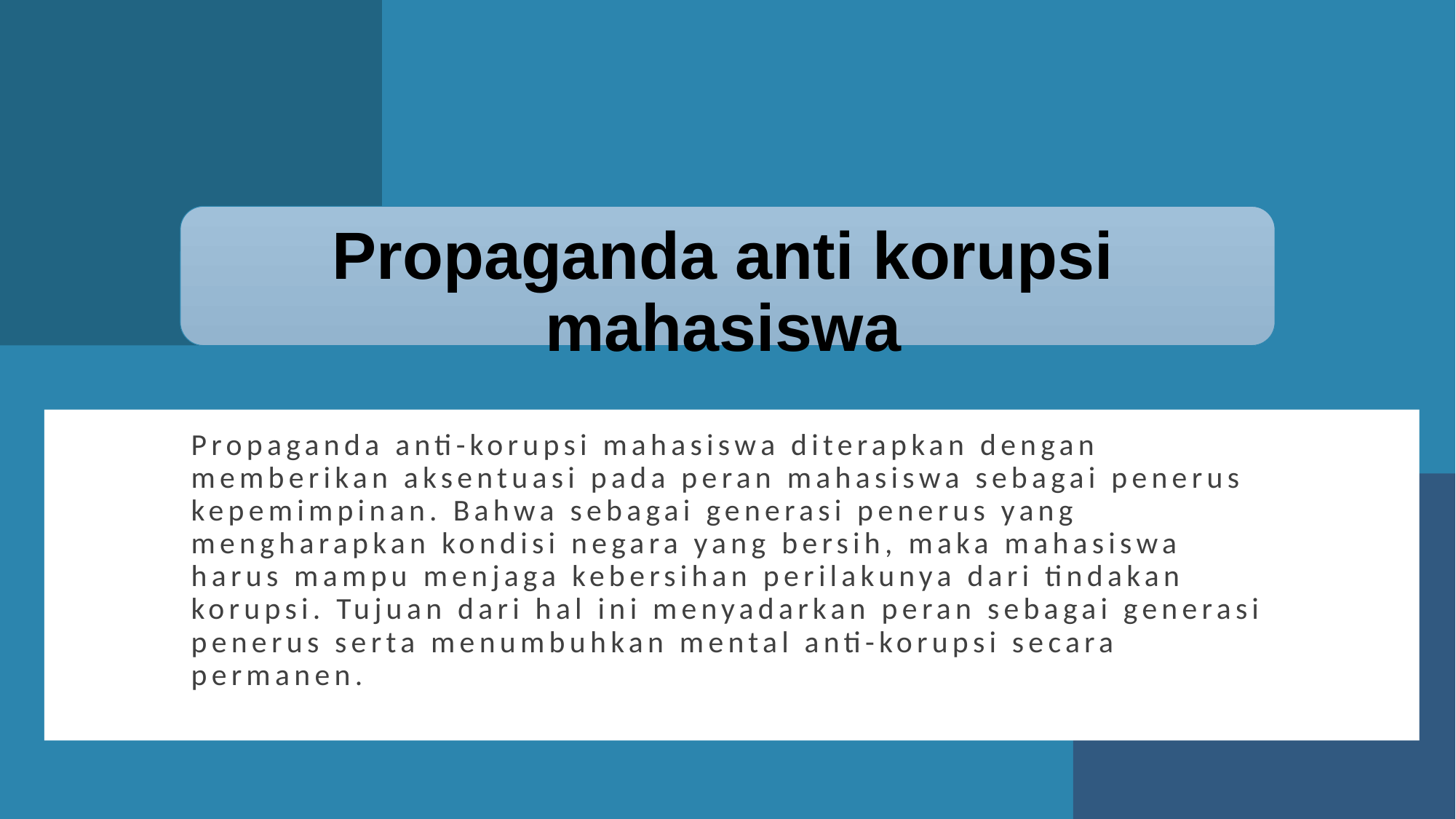

# Propaganda anti korupsi mahasiswa
Propaganda anti-korupsi mahasiswa diterapkan dengan memberikan aksentuasi pada peran mahasiswa sebagai penerus kepemimpinan. Bahwa sebagai generasi penerus yang mengharapkan kondisi negara yang bersih, maka mahasiswa harus mampu menjaga kebersihan perilakunya dari tindakan korupsi. Tujuan dari hal ini menyadarkan peran sebagai generasi penerus serta menumbuhkan mental anti-korupsi secara permanen.